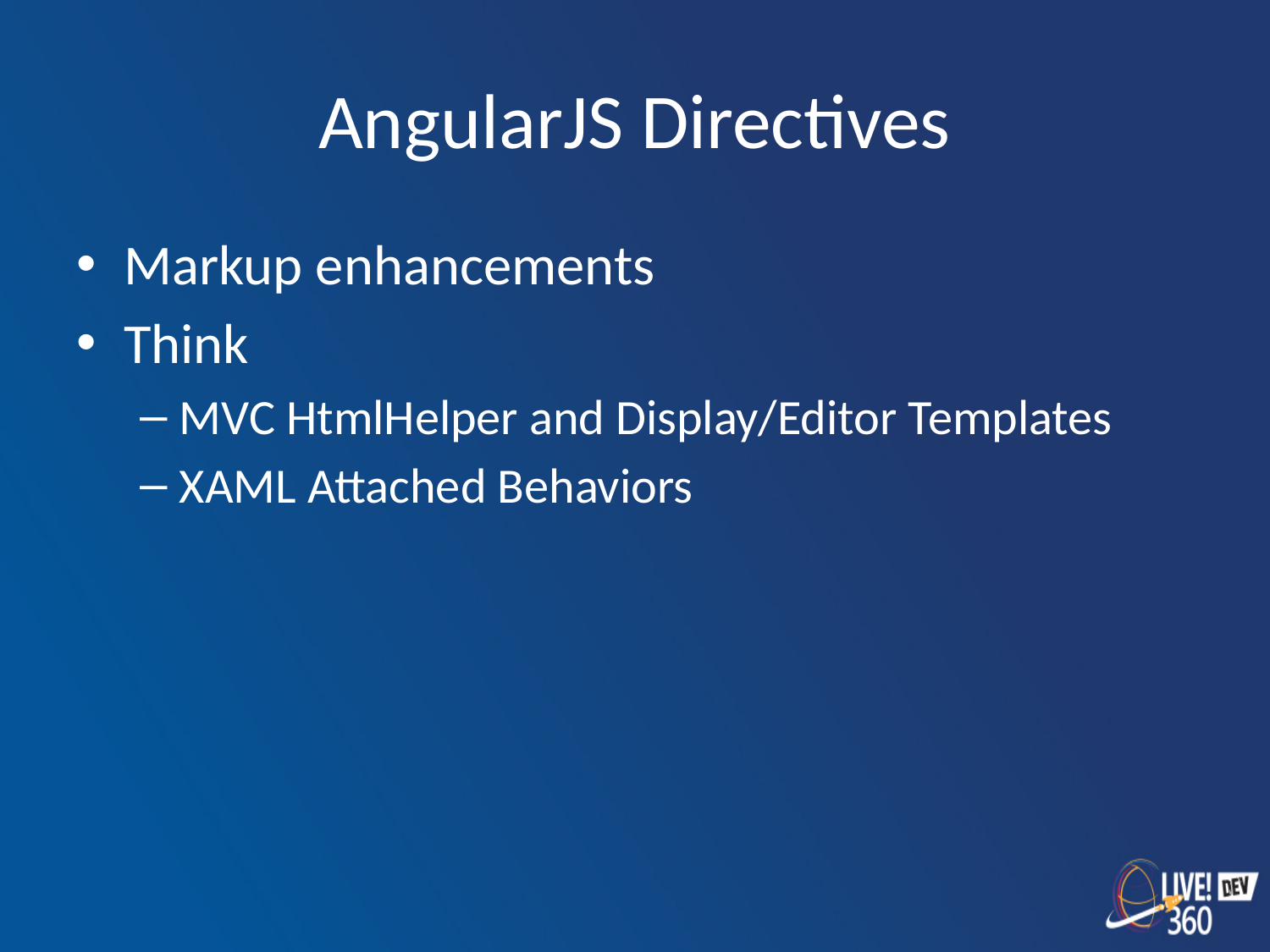

# AngularJS Directives
Markup enhancements
Think
MVC HtmlHelper and Display/Editor Templates
XAML Attached Behaviors